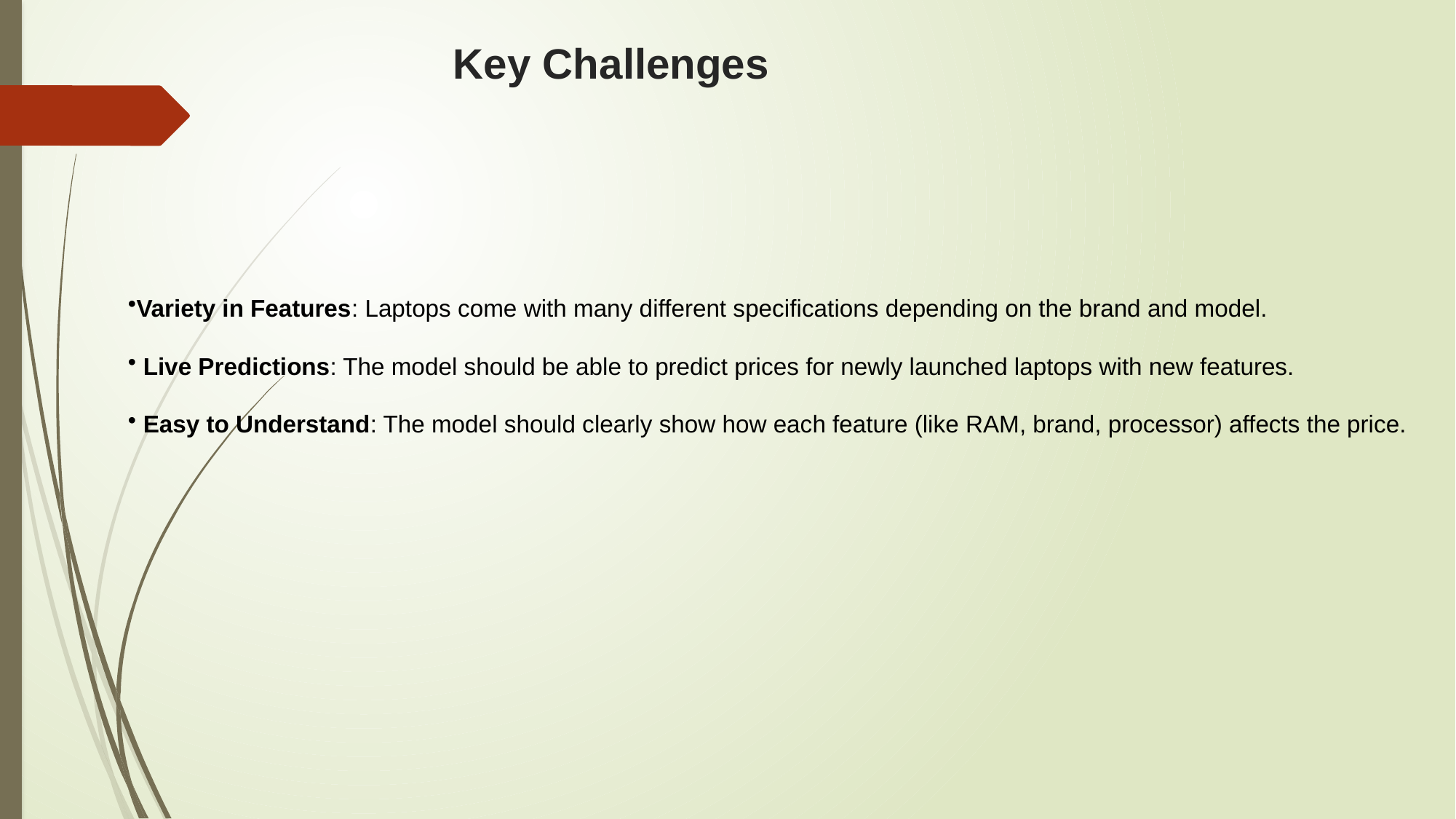

# Key Challenges
Variety in Features: Laptops come with many different specifications depending on the brand and model.

 Live Predictions: The model should be able to predict prices for newly launched laptops with new features.

 Easy to Understand: The model should clearly show how each feature (like RAM, brand, processor) affects the price.